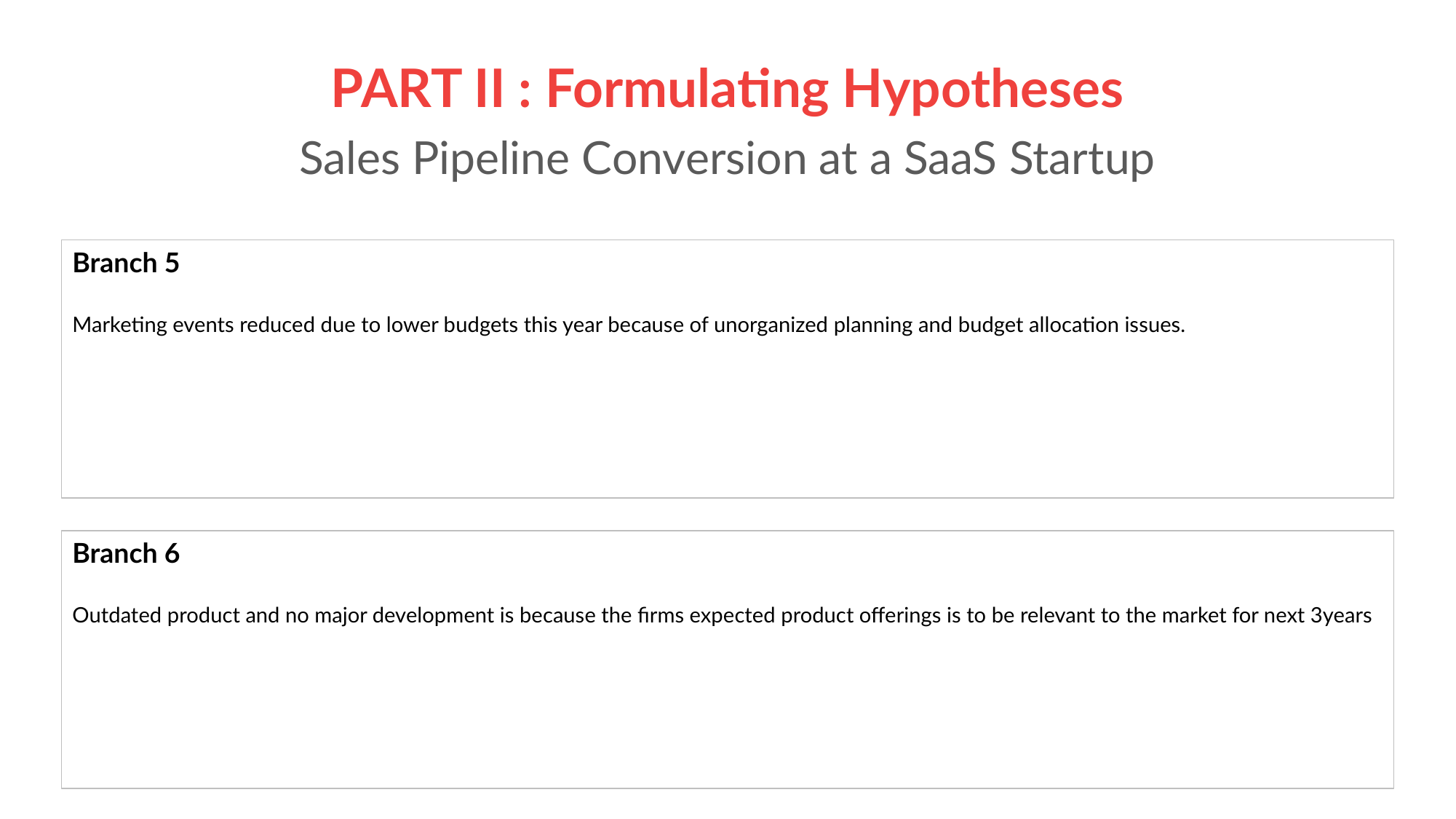

# PART II : Formulating Hypotheses Sales Pipeline Conversion at a SaaS Startup
Branch 5

Marketing events reduced due to lower budgets this year because of unorganized planning and budget allocation issues.
Branch 6

Outdated product and no major development is because the firms expected product offerings is to be relevant to the market for next 3years